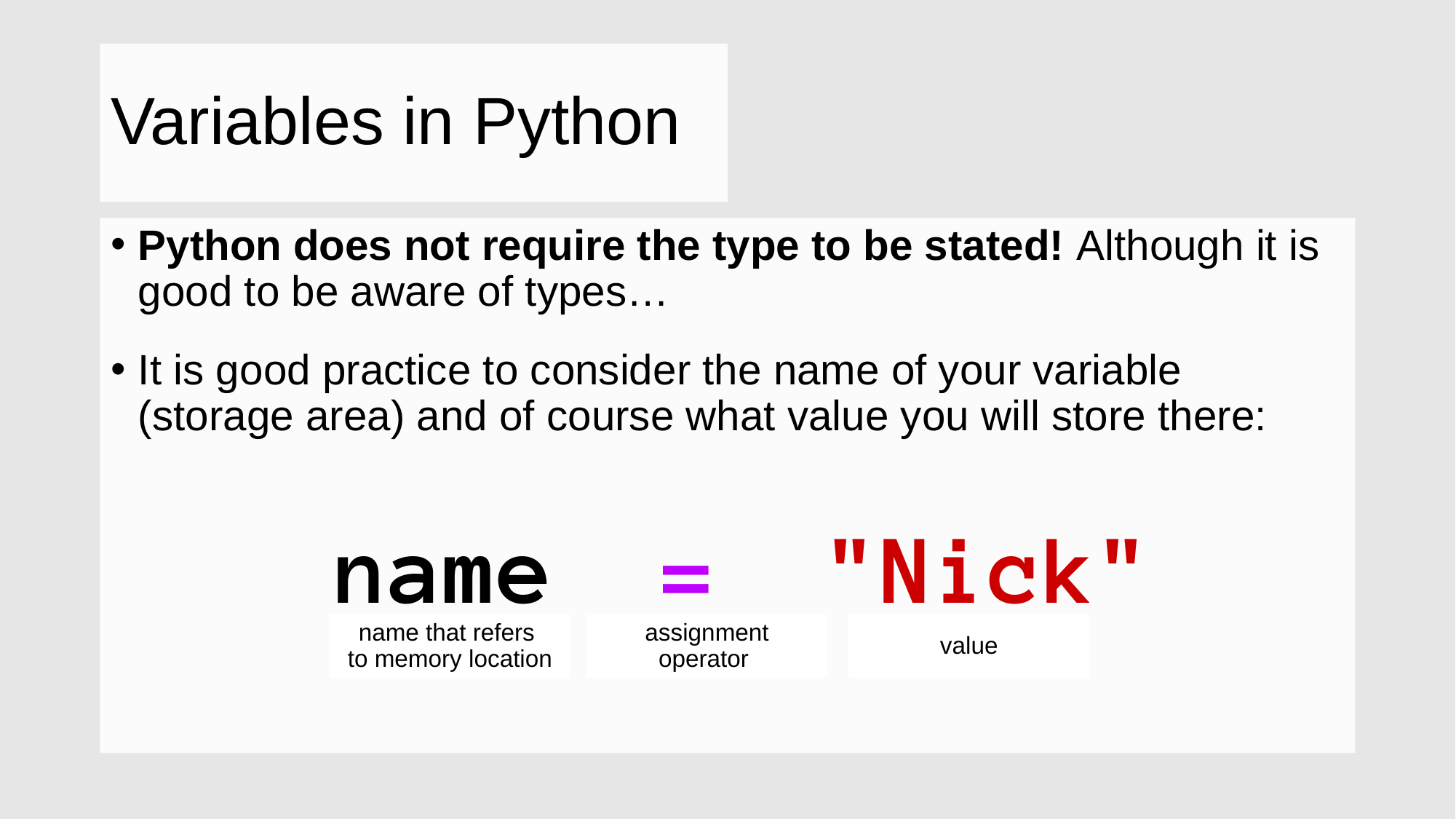

# Variables in Python
Python does not require the type to be stated! Although it is good to be aware of types…
It is good practice to consider the name of your variable (storage area) and of course what value you will store there:

name  =  "Nick"
value
assignment operator
name that refers
to memory location